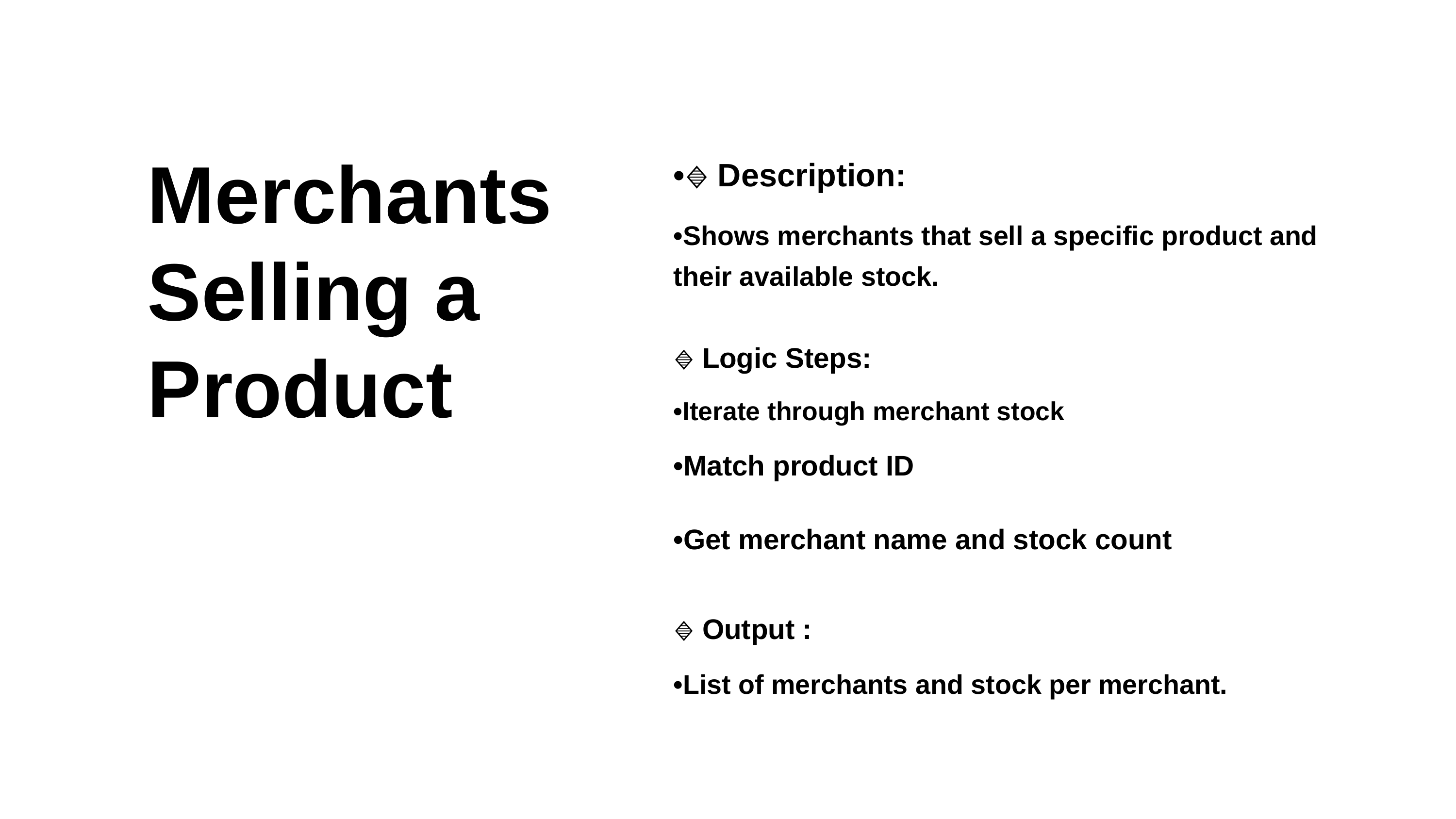

Merchants Selling a Product
•🔹 Description:

•Shows merchants that sell a specific product and their available stock.

🔹 Logic Steps:

•Iterate through merchant stock

•Match product ID

•Get merchant name and stock count

🔹 Output :

•List of merchants and stock per merchant.